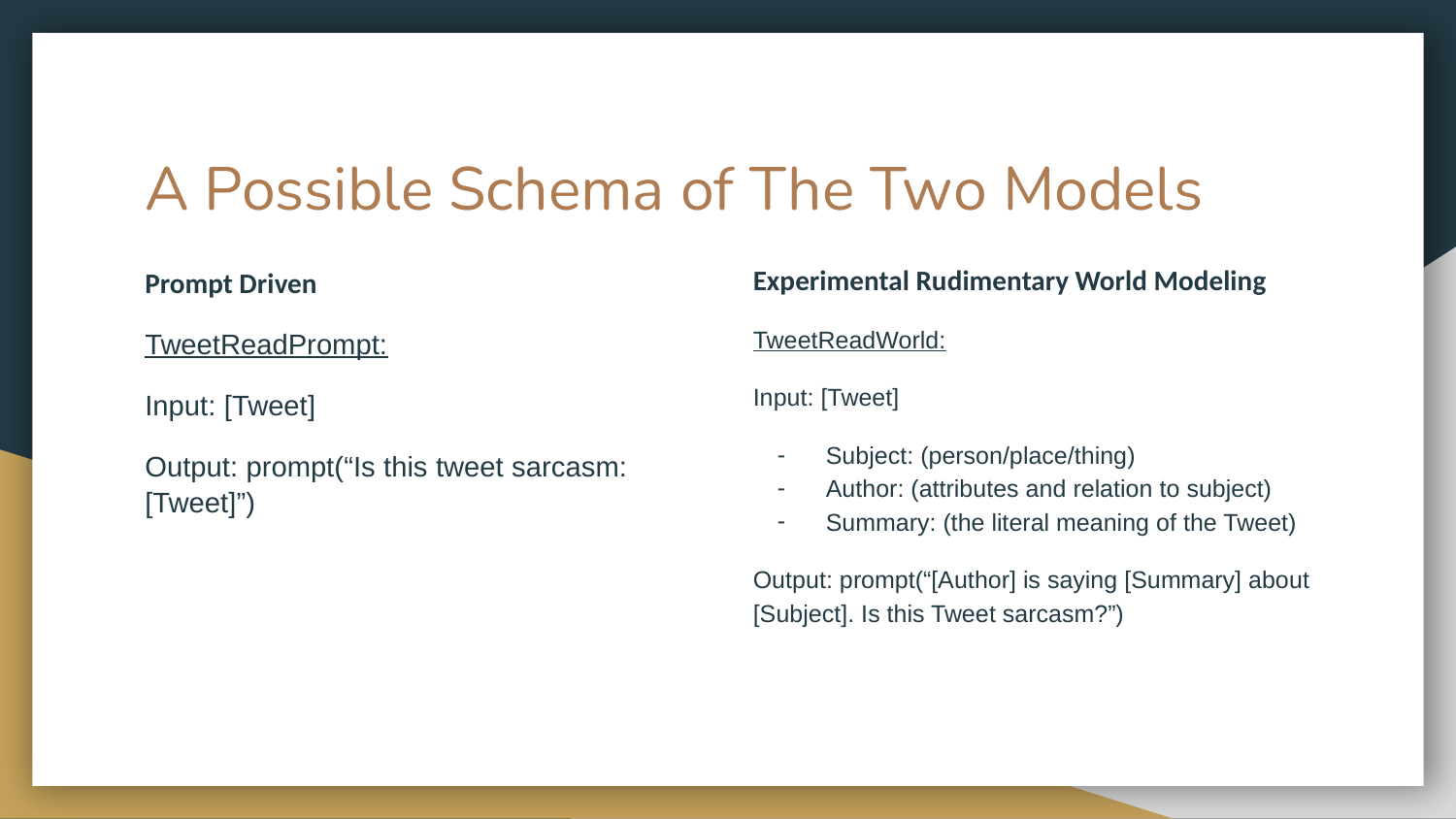

# A Possible Schema of The Two Models
Experimental Rudimentary World Modeling
TweetReadWorld:
Input: [Tweet]
Subject: (person/place/thing)
Author: (attributes and relation to subject)
Summary: (the literal meaning of the Tweet)
Output: prompt(“[Author] is saying [Summary] about [Subject]. Is this Tweet sarcasm?”)
Prompt Driven
TweetReadPrompt:
Input: [Tweet]
Output: prompt(“Is this tweet sarcasm: [Tweet]”)